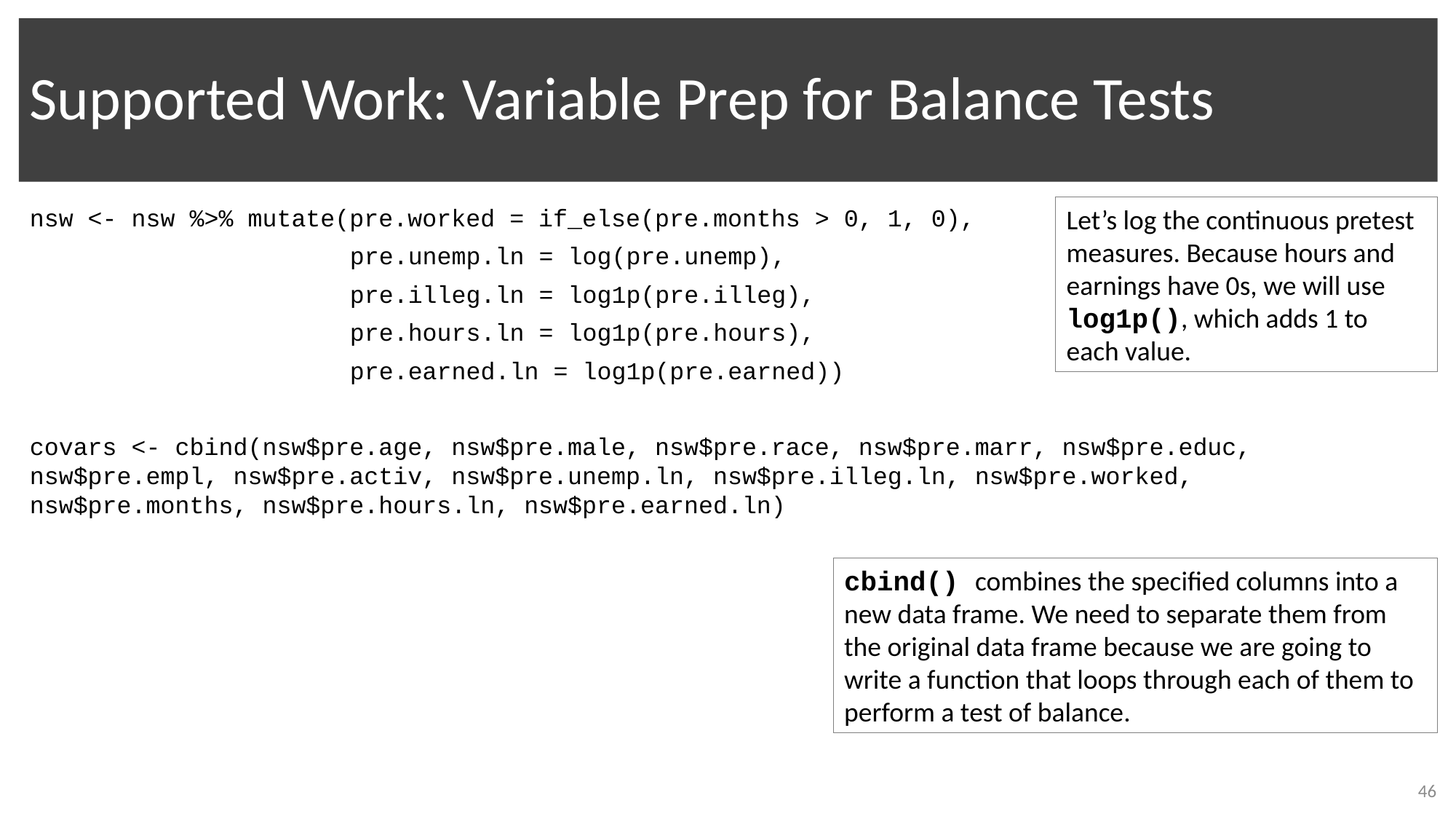

# Supported Work: Variable Prep for Balance Tests
nsw <- nsw %>% mutate(pre.worked = if_else(pre.months > 0, 1, 0),
                      pre.unemp.ln = log(pre.unemp),
                      pre.illeg.ln = log1p(pre.illeg),
                      pre.hours.ln = log1p(pre.hours),
                      pre.earned.ln = log1p(pre.earned))

covars <- cbind(nsw$pre.age, nsw$pre.male, nsw$pre.race, nsw$pre.marr, nsw$pre.educ, nsw$pre.empl, nsw$pre.activ, nsw$pre.unemp.ln, nsw$pre.illeg.ln, nsw$pre.worked, nsw$pre.months, nsw$pre.hours.ln, nsw$pre.earned.ln)

Let’s log the continuous pretest measures. Because hours and earnings have 0s, we will use log1p(), which adds 1 to each value.
cbind() combines the specified columns into a new data frame. We need to separate them from the original data frame because we are going to write a function that loops through each of them to perform a test of balance.
46